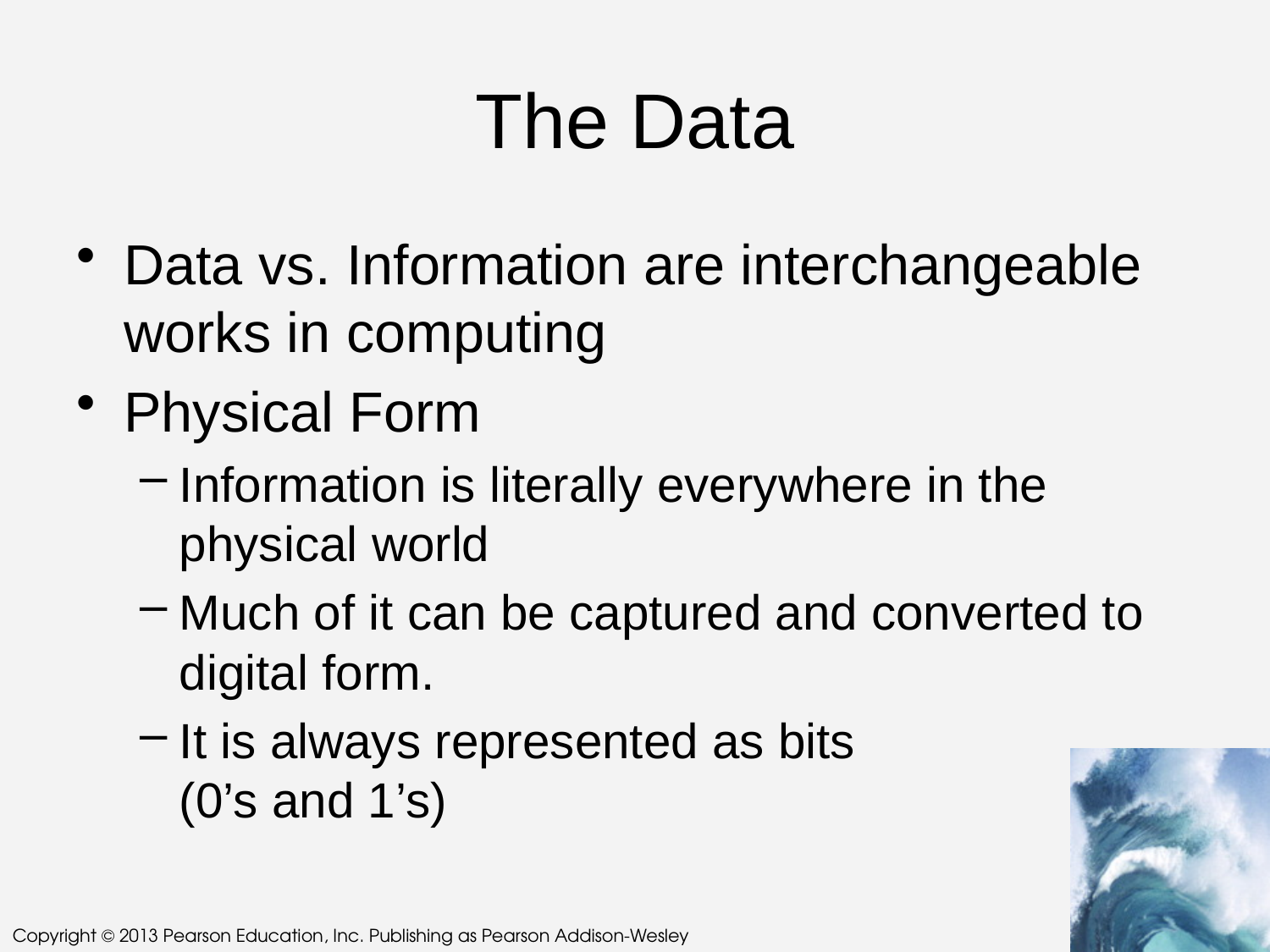

# The Data
Data vs. Information are interchangeable works in computing
Physical Form
Information is literally everywhere in the physical world
Much of it can be captured and converted to digital form.
It is always represented as bits
(0’s and 1’s)